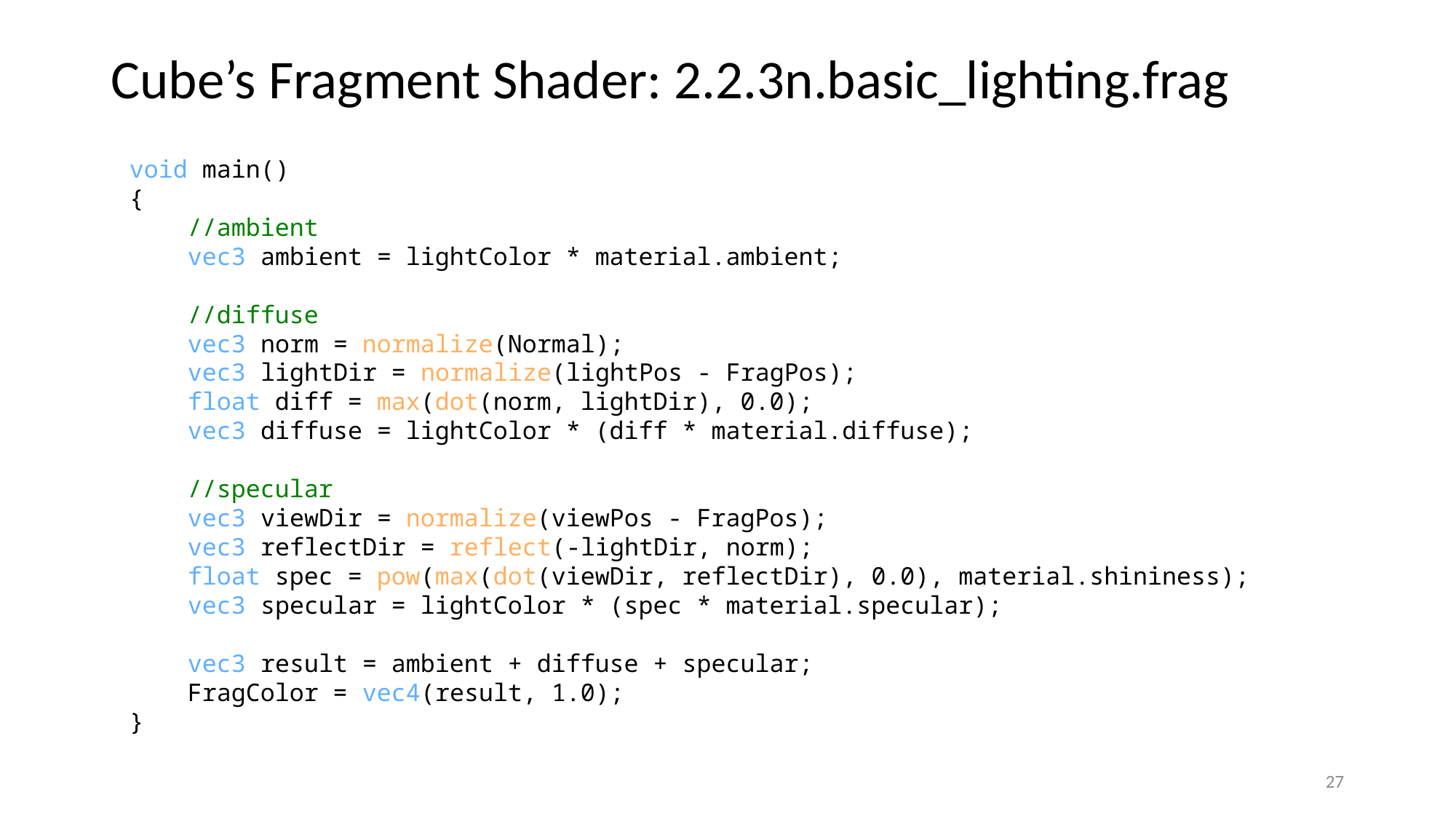

# Cube’s Fragment Shader: 2.2.3n.basic_lighting.frag
void main()
{
    //ambient
    vec3 ambient = lightColor * material.ambient;

    //diffuse
    vec3 norm = normalize(Normal);
    vec3 lightDir = normalize(lightPos - FragPos);
    float diff = max(dot(norm, lightDir), 0.0);
    vec3 diffuse = lightColor * (diff * material.diffuse);

    //specular
    vec3 viewDir = normalize(viewPos - FragPos);
    vec3 reflectDir = reflect(-lightDir, norm);
    float spec = pow(max(dot(viewDir, reflectDir), 0.0), material.shininess);
    vec3 specular = lightColor * (spec * material.specular);

    vec3 result = ambient + diffuse + specular;
    FragColor = vec4(result, 1.0);
}
27